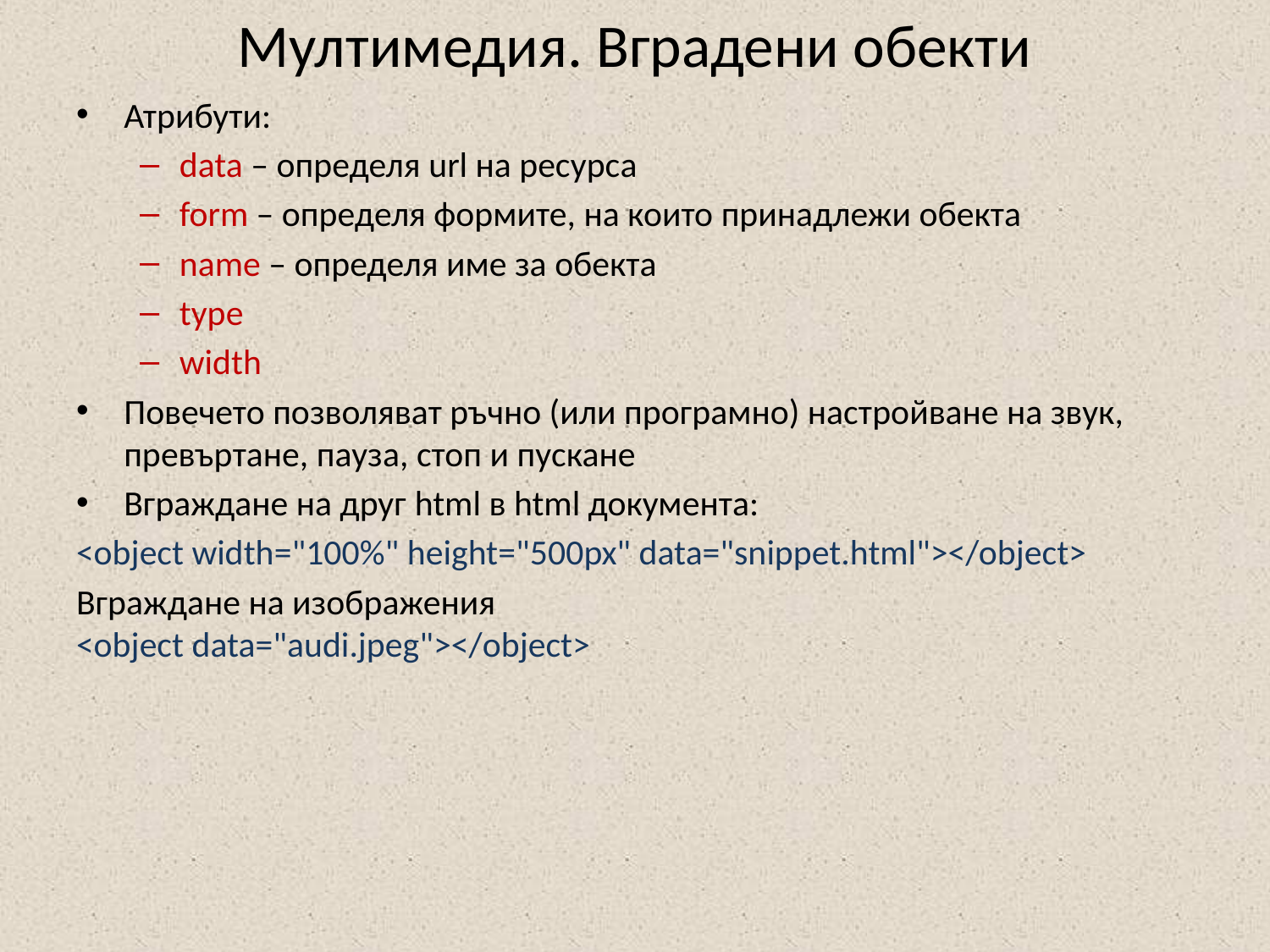

# Мултимедия. Вградени обекти
Атрибути:
data – определя url на ресурса
form – определя формите, на които принадлежи обекта
name – определя име за обекта
type
width
Повечето позволяват ръчно (или програмно) настройване на звук, превъртане, пауза, стоп и пускане
Вграждане на друг html в html документа:
<object width="100%" height="500px" data="snippet.html"></object>
Вграждане на изображения
<object data="audi.jpeg"></object>